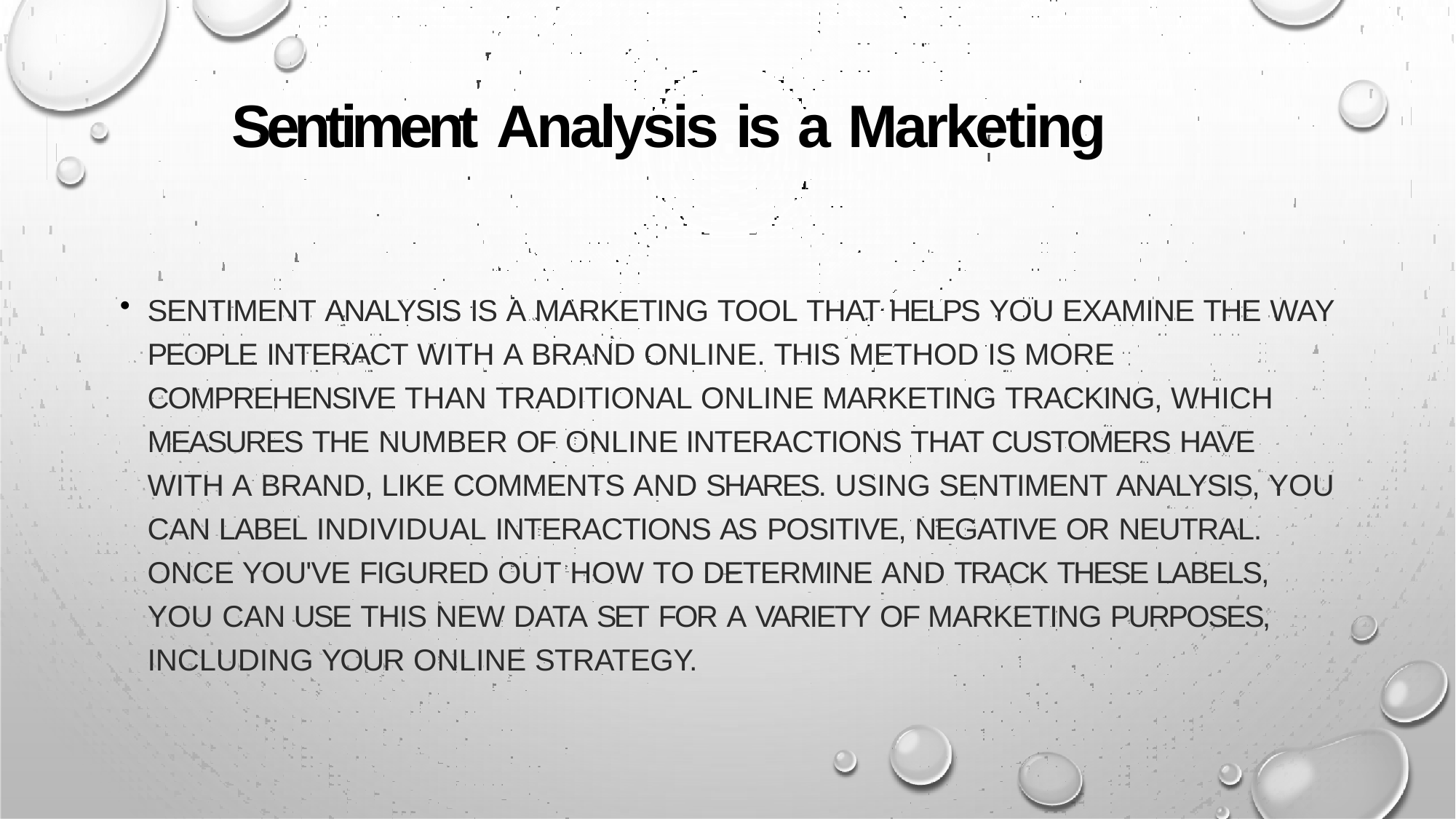

# Sentiment Analysis is a Marketing
SENTIMENT ANALYSIS IS A MARKETING TOOL THAT HELPS YOU EXAMINE THE WAY PEOPLE INTERACT WITH A BRAND ONLINE. THIS METHOD IS MORE COMPREHENSIVE THAN TRADITIONAL ONLINE MARKETING TRACKING, WHICH MEASURES THE NUMBER OF ONLINE INTERACTIONS THAT CUSTOMERS HAVE WITH A BRAND, LIKE COMMENTS AND SHARES. USING SENTIMENT ANALYSIS, YOU CAN LABEL INDIVIDUAL INTERACTIONS AS POSITIVE, NEGATIVE OR NEUTRAL. ONCE YOU'VE FIGURED OUT HOW TO DETERMINE AND TRACK THESE LABELS, YOU CAN USE THIS NEW DATA SET FOR A VARIETY OF MARKETING PURPOSES, INCLUDING YOUR ONLINE STRATEGY.